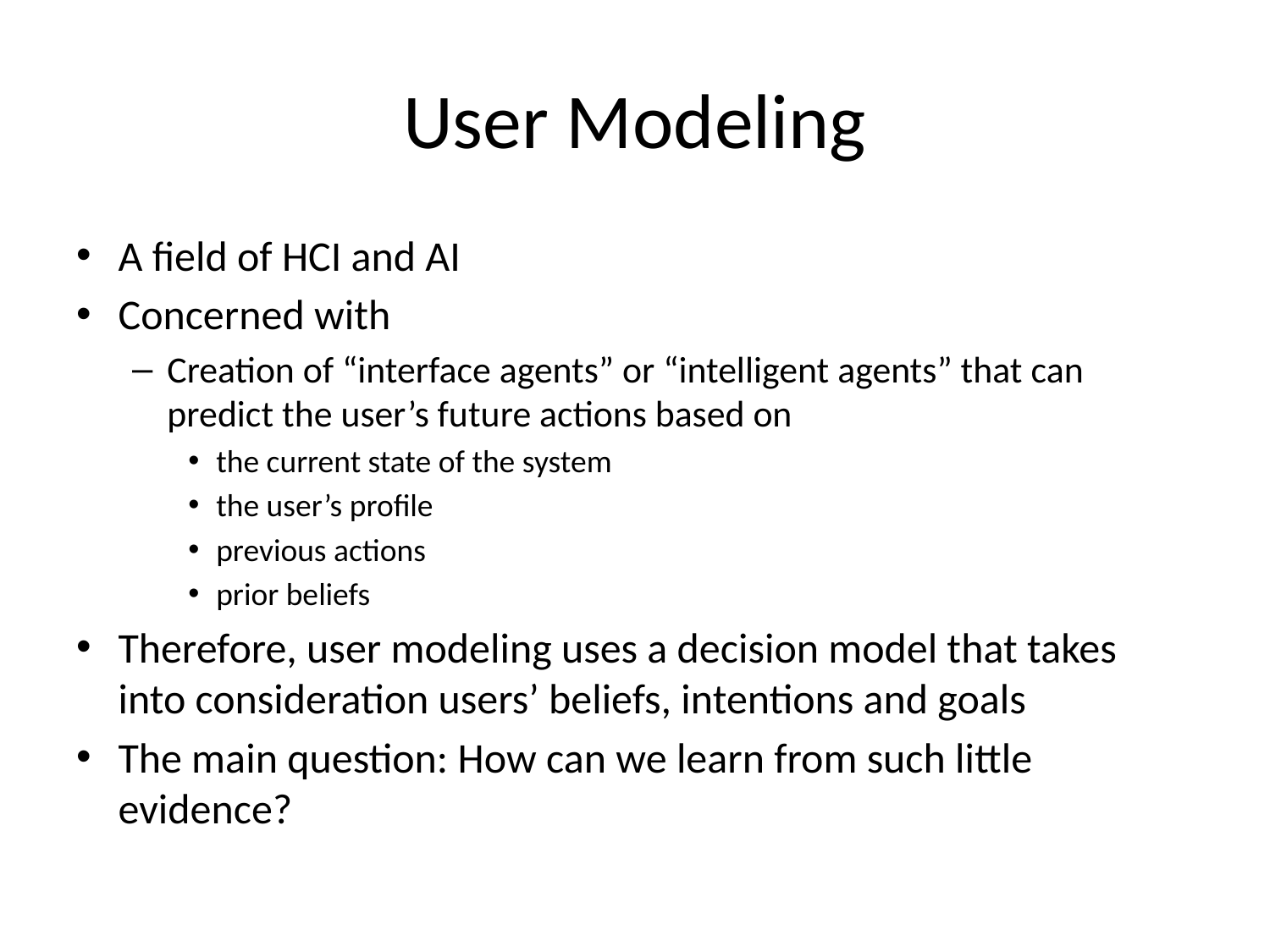

# User Modeling
A field of HCI and AI
Concerned with
Creation of “interface agents” or “intelligent agents” that can predict the user’s future actions based on
the current state of the system
the user’s profile
previous actions
prior beliefs
Therefore, user modeling uses a decision model that takes into consideration users’ beliefs, intentions and goals
The main question: How can we learn from such little evidence?